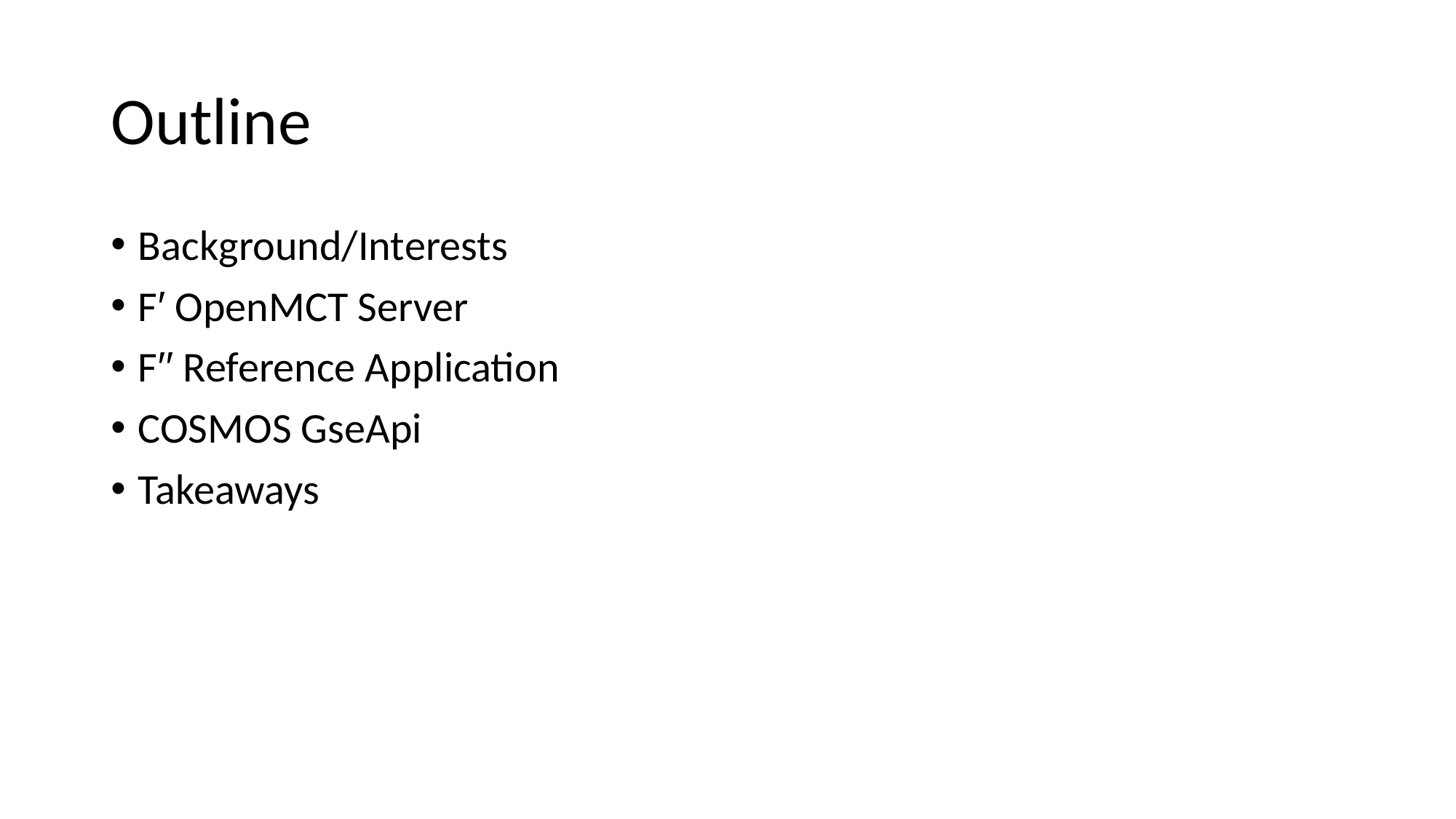

# Outline
Background/Interests
F′ OpenMCT Server
F′′ Reference Application
COSMOS GseApi
Takeaways